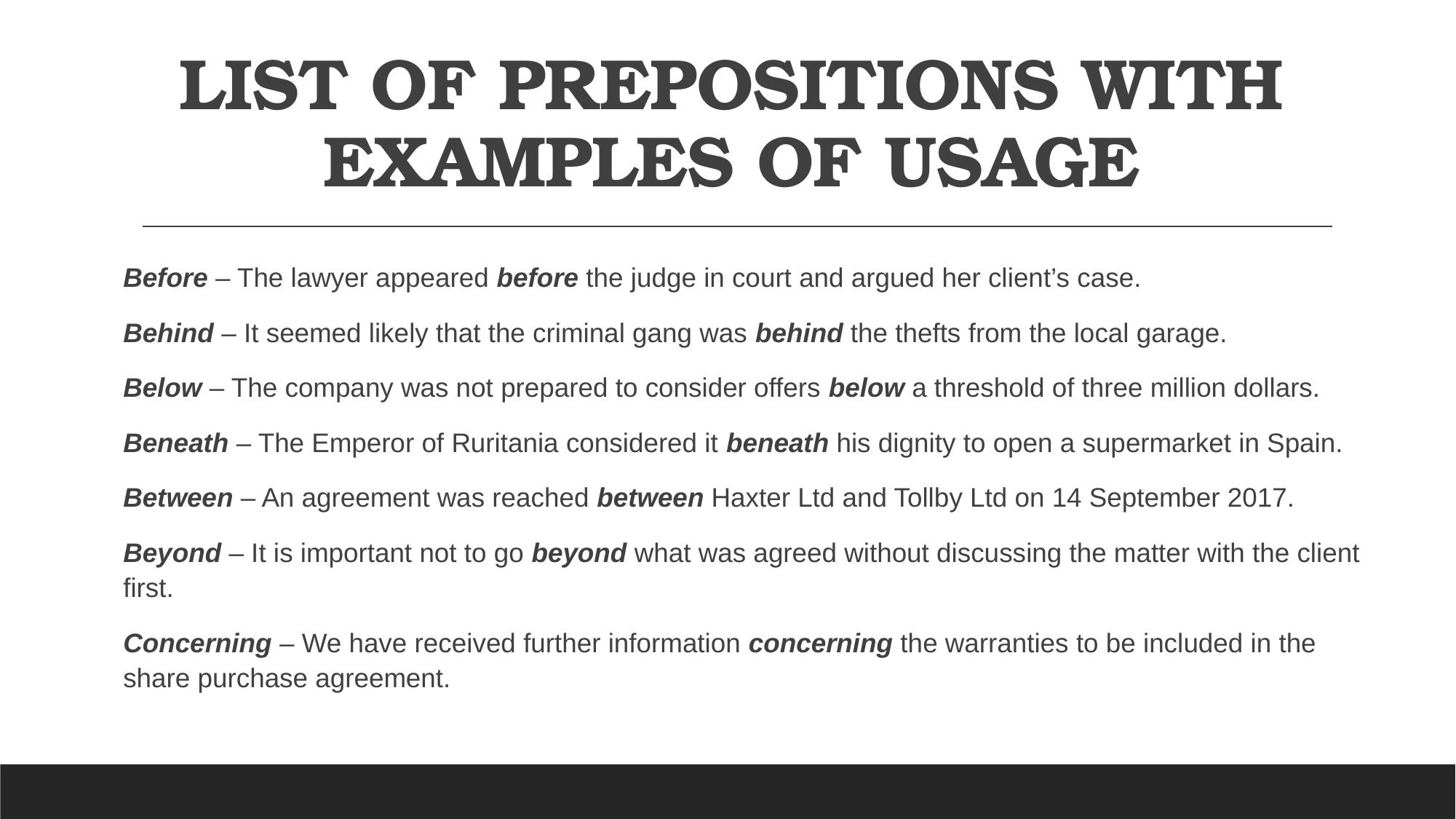

# LIST OF PREPOSITIONS WITH EXAMPLES OF USAGE
Before – The lawyer appeared before the judge in court and argued her client’s case.
Behind – It seemed likely that the criminal gang was behind the thefts from the local garage.
Below – The company was not prepared to consider offers below a threshold of three million dollars.
Beneath – The Emperor of Ruritania considered it beneath his dignity to open a supermarket in Spain.
Between – An agreement was reached between Haxter Ltd and Tollby Ltd on 14 September 2017.
Beyond – It is important not to go beyond what was agreed without discussing the matter with the client first.
Concerning – We have received further information concerning the warranties to be included in the share purchase agreement.